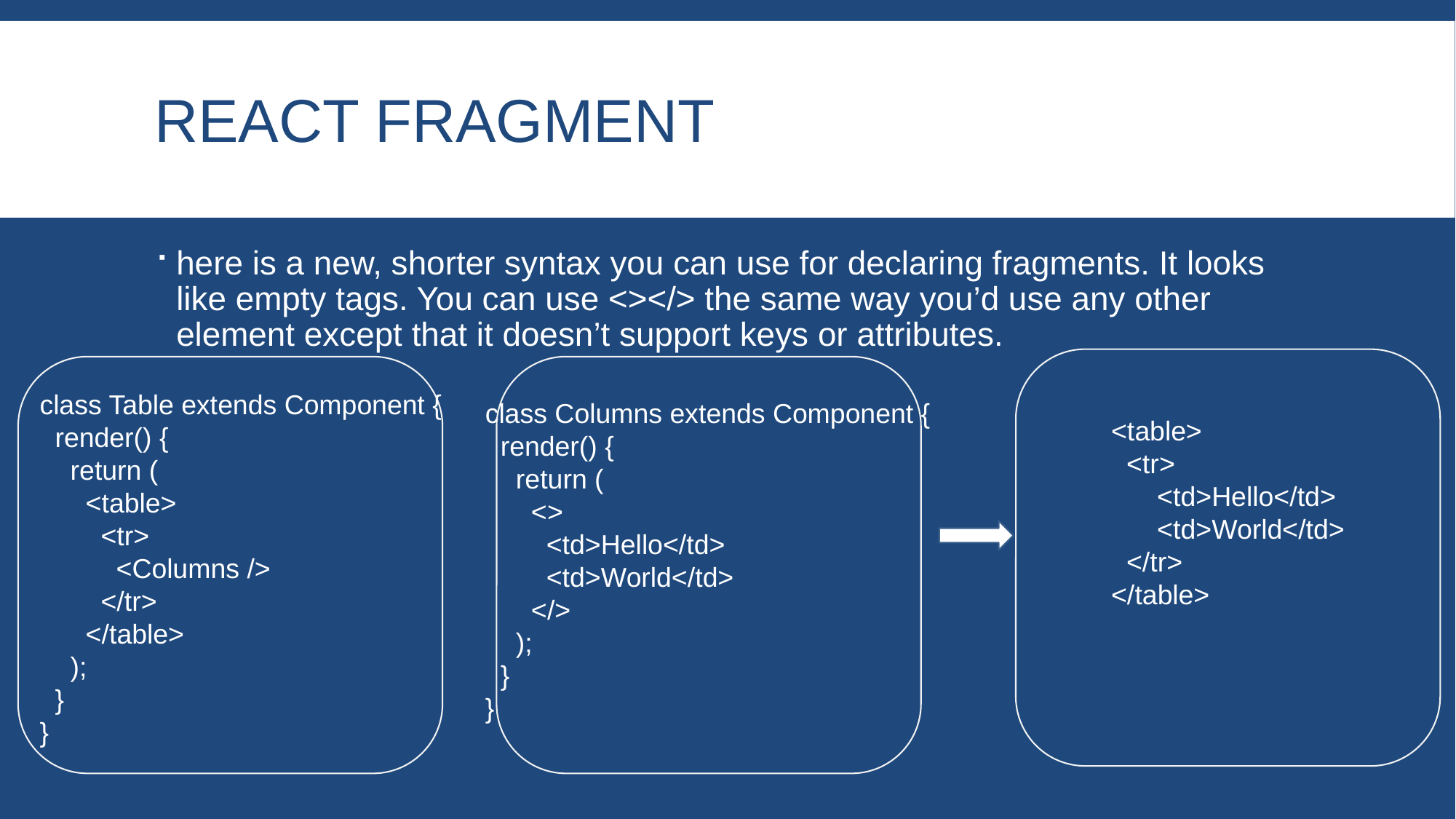

# React fragment
here is a new, shorter syntax you can use for declaring fragments. It looks like empty tags. You can use <></> the same way you’d use any other element except that it doesn’t support keys or attributes.

class Table extends Component {
  render() {
    return (
      <table>
        <tr>
          <Columns />
        </tr>
      </table>
    );
  }
}
class Columns extends Component {
  render() {
    return (
      <>
        <td>Hello</td>
        <td>World</td>
      </>
    );
  }
}
<table>
  <tr>
      <td>Hello</td>
      <td>World</td>
  </tr>
</table>